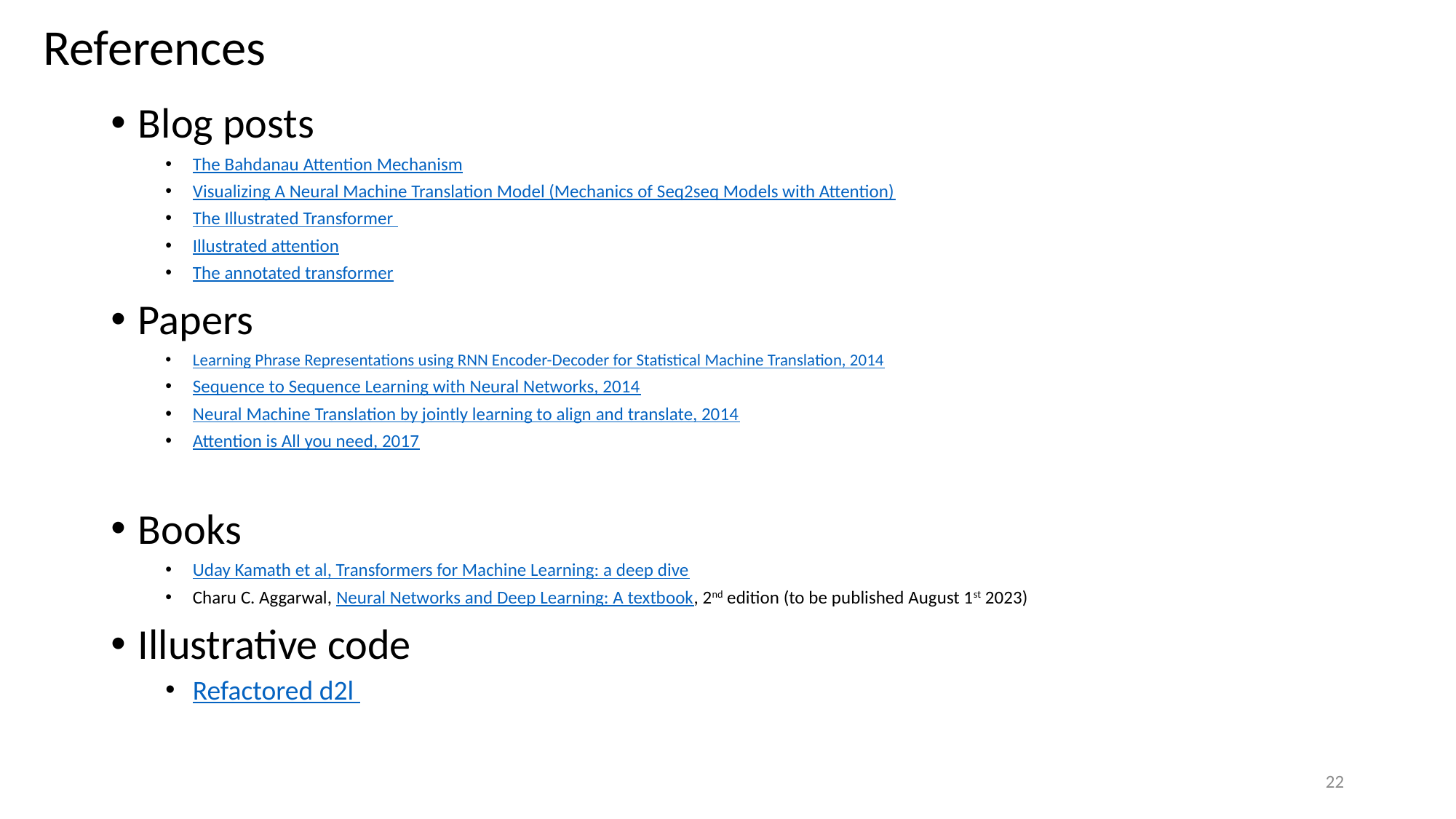

# References
Blog posts
The Bahdanau Attention Mechanism
Visualizing A Neural Machine Translation Model (Mechanics of Seq2seq Models with Attention)
The Illustrated Transformer
Illustrated attention
The annotated transformer
Papers
Learning Phrase Representations using RNN Encoder-Decoder for Statistical Machine Translation, 2014
Sequence to Sequence Learning with Neural Networks, 2014
Neural Machine Translation by jointly learning to align and translate, 2014
Attention is All you need, 2017

Books
Uday Kamath et al, Transformers for Machine Learning: a deep dive
Charu C. Aggarwal, Neural Networks and Deep Learning: A textbook, 2nd edition (to be published August 1st 2023)
Illustrative code
Refactored d2l

22